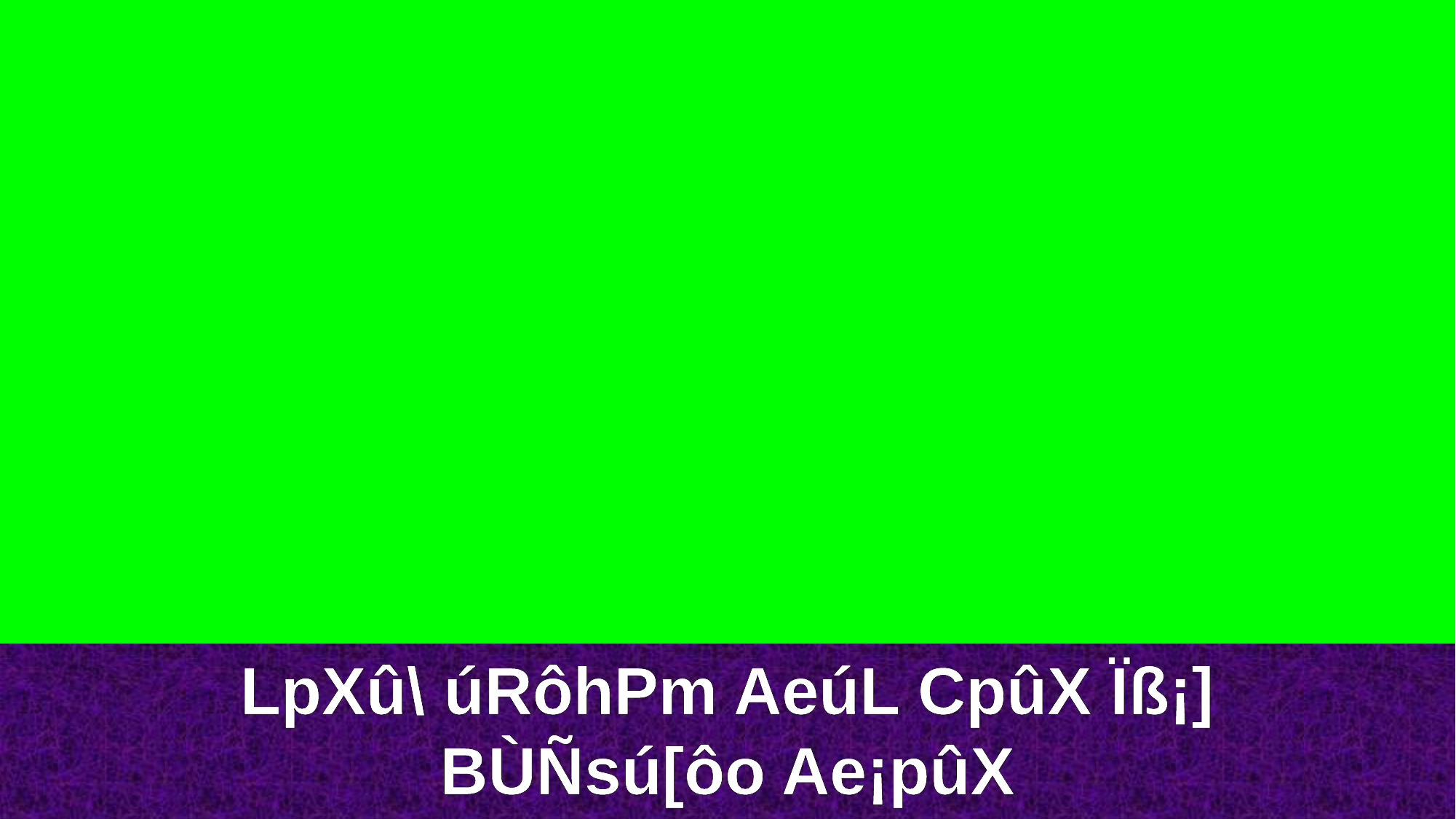

LpXû\ úRôhPm AeúL CpûX Ïß¡] BÙÑsú[ôo Ae¡pûX